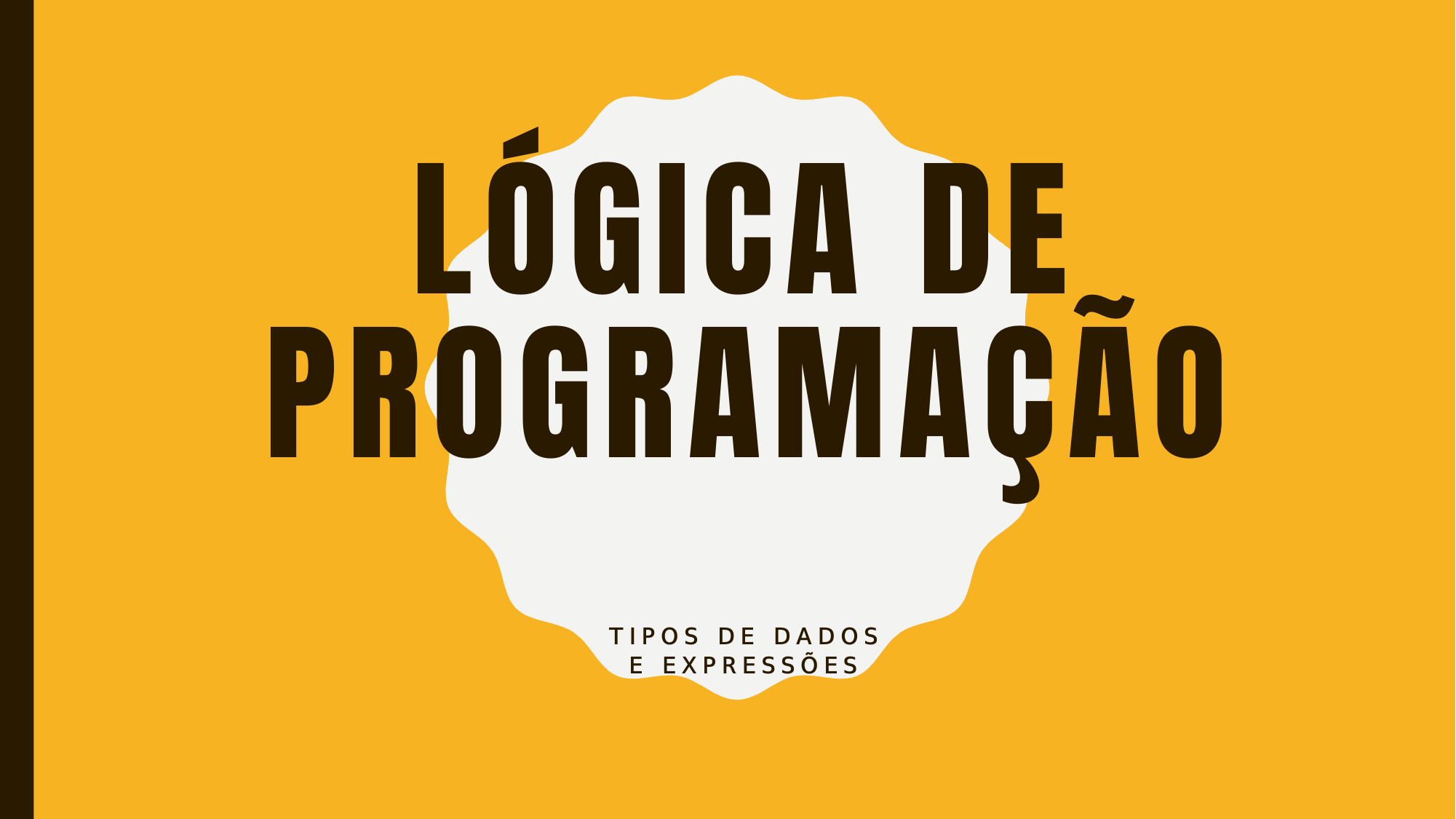

# LÓGICA DE PROGRAMAÇÃO

Tipos de Dados
e Expressões